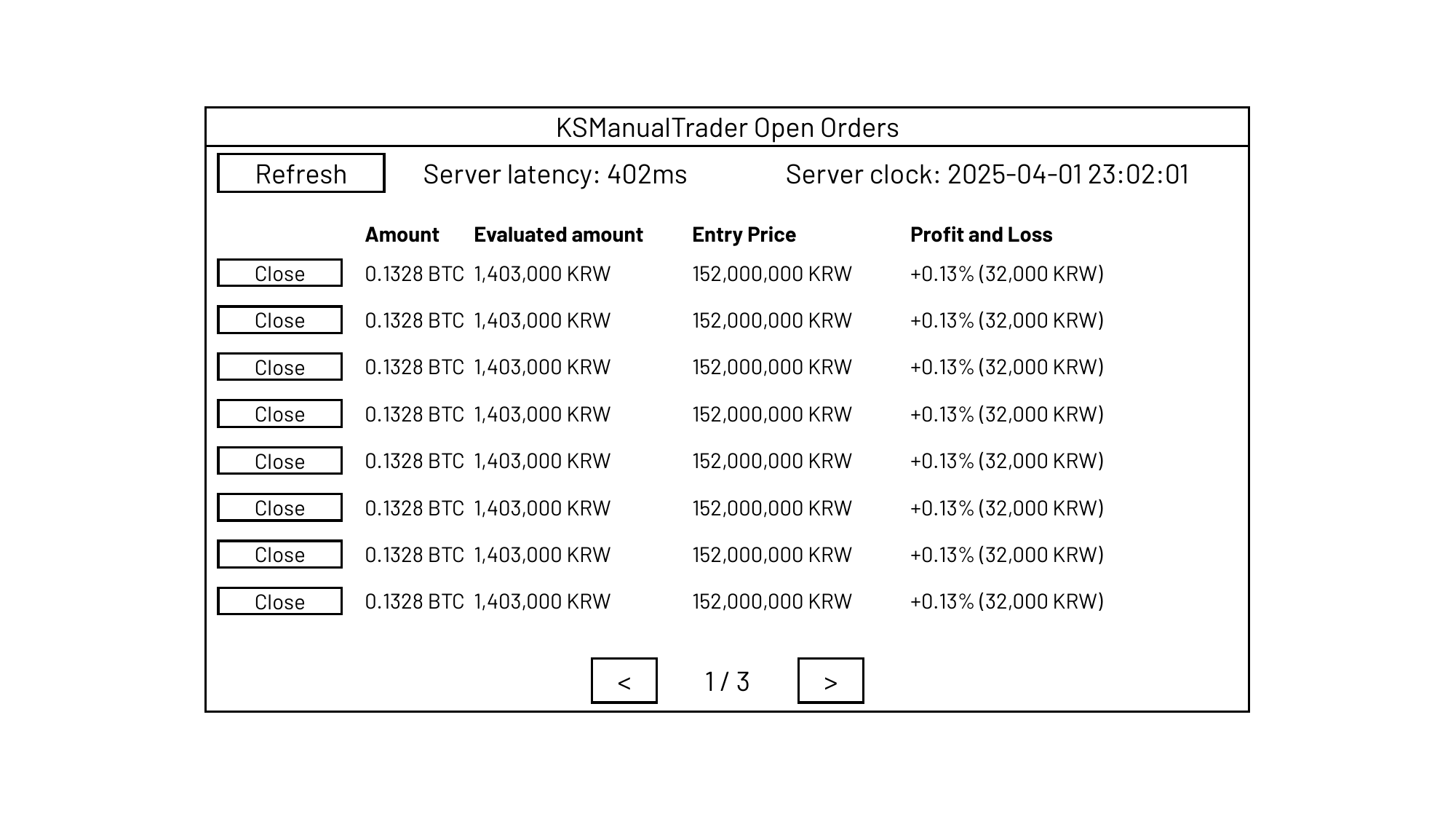

KSManualTrader Open Orders
Server latency: 402ms
Server clock: 2025-04-01 23:02:01
Refresh
Amount	Evaluated amount	Entry Price   	Profit and Loss
0.1328 BTC	1,403,000 KRW	152,000,000 KRW	+0.13% (32,000 KRW)
Close
0.1328 BTC	1,403,000 KRW	152,000,000 KRW	+0.13% (32,000 KRW)
Close
0.1328 BTC	1,403,000 KRW	152,000,000 KRW	+0.13% (32,000 KRW)
Close
0.1328 BTC	1,403,000 KRW	152,000,000 KRW	+0.13% (32,000 KRW)
Close
0.1328 BTC	1,403,000 KRW	152,000,000 KRW	+0.13% (32,000 KRW)
Close
0.1328 BTC	1,403,000 KRW	152,000,000 KRW	+0.13% (32,000 KRW)
Close
0.1328 BTC	1,403,000 KRW	152,000,000 KRW	+0.13% (32,000 KRW)
Close
0.1328 BTC	1,403,000 KRW	152,000,000 KRW	+0.13% (32,000 KRW)
Close
<
1 / 3
>